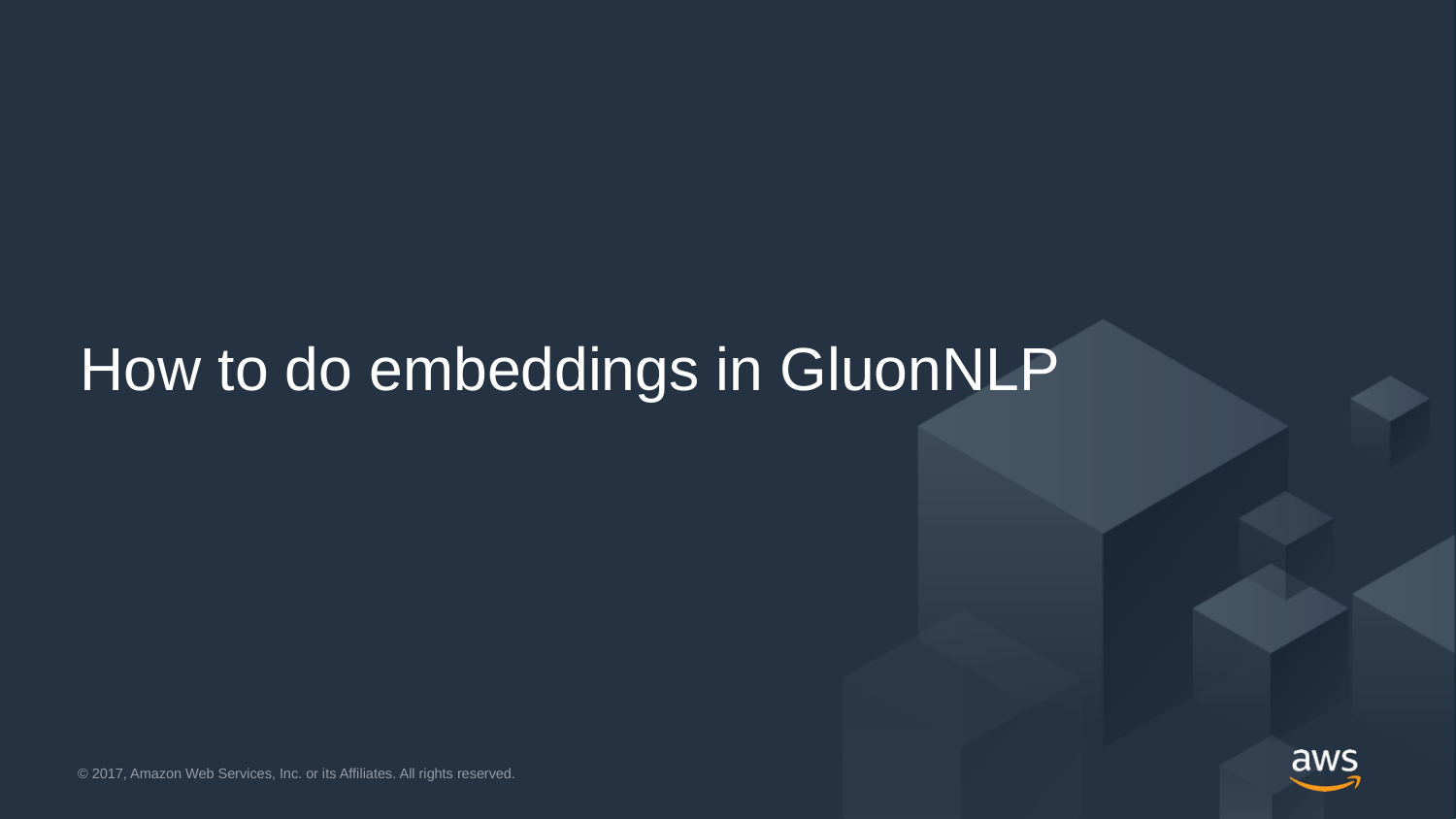

# How to do embeddings in GluonNLP